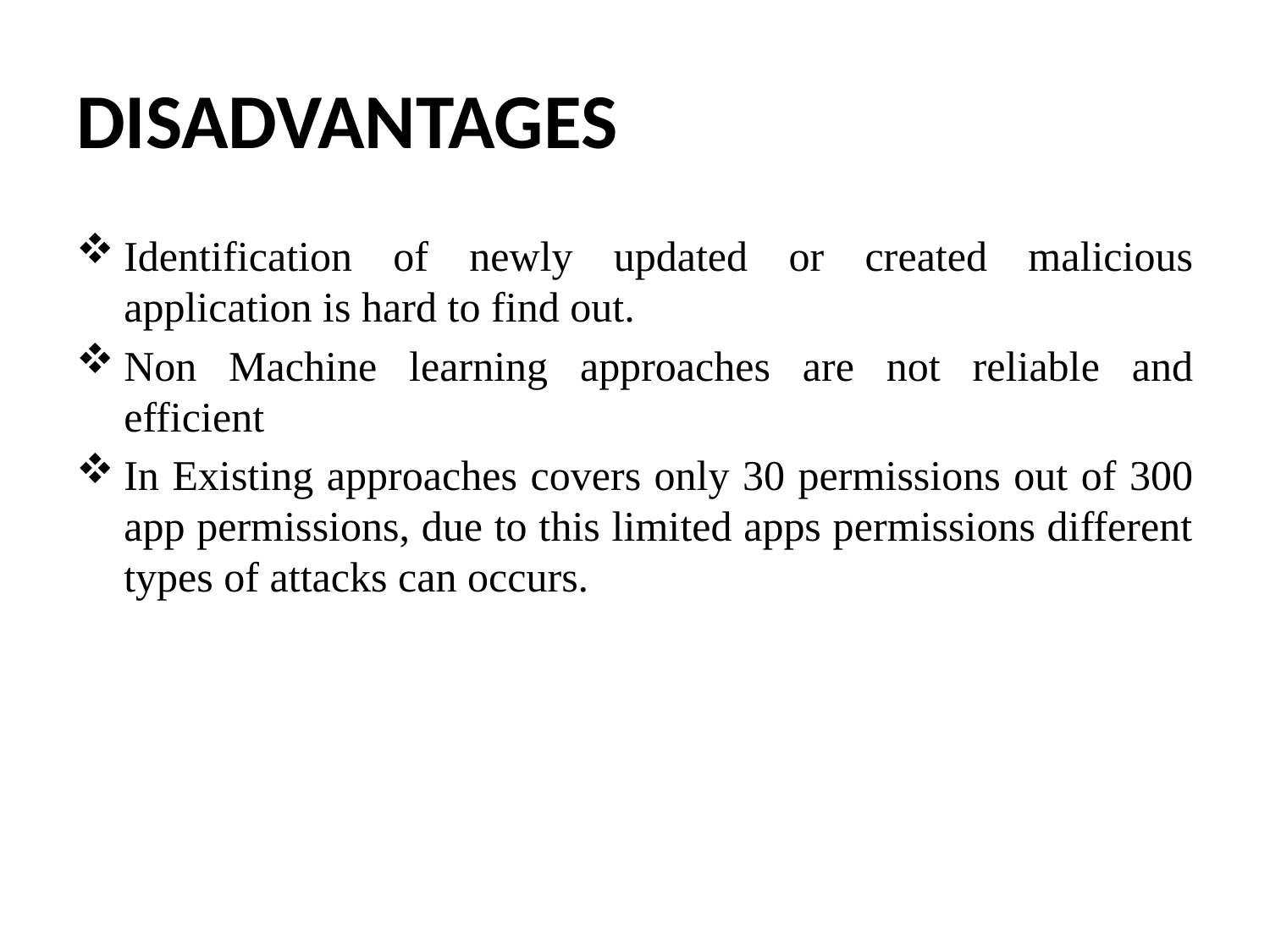

# DISADVANTAGES
Identification of newly updated or created malicious application is hard to find out.
Non Machine learning approaches are not reliable and efficient
In Existing approaches covers only 30 permissions out of 300 app permissions, due to this limited apps permissions different types of attacks can occurs.